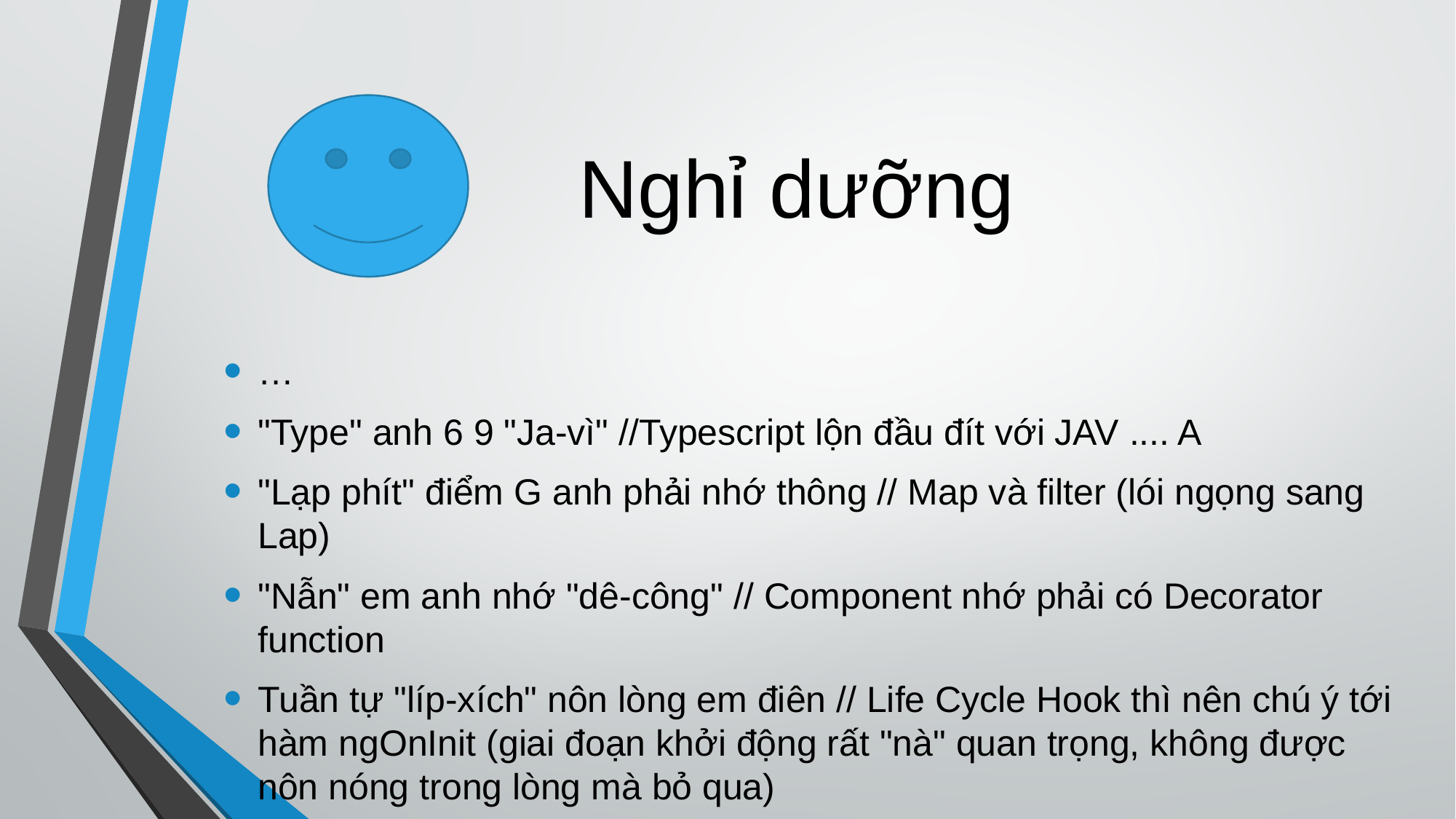

Nghỉ dưỡng
…
"Type" anh 6 9 "Ja-vì" //Typescript lộn đầu đít với JAV .... A
"Lạp phít" điểm G anh phải nhớ thông // Map và filter (lói ngọng sang Lap)
"Nẫn" em anh nhớ "dê-công" // Component nhớ phải có Decorator function
Tuần tự "líp-xích" nôn lòng em điên // Life Cycle Hook thì nên chú ý tới hàm ngOnInit (giai đoạn khởi động rất "nà" quan trọng, không được nôn nóng trong lòng mà bỏ qua)